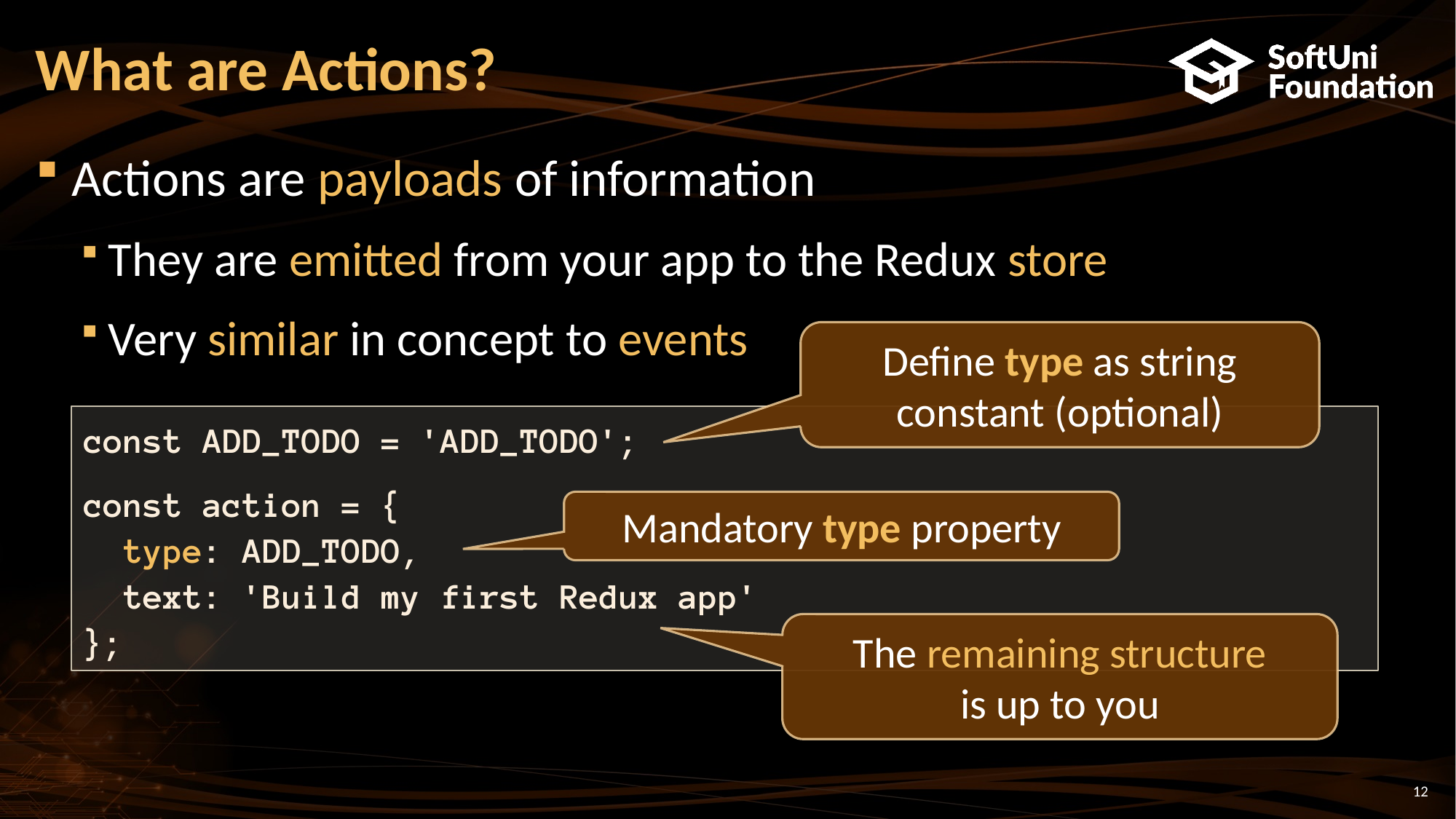

# What are Actions?
Actions are payloads of information
They are emitted from your app to the Redux store
Very similar in concept to events
Define type as string
constant (optional)
const ADD_TODO = 'ADD_TODO';
const action = {
  type: ADD_TODO,
  text: 'Build my first Redux app'
};
Mandatory type property
The remaining structure
is up to you
12